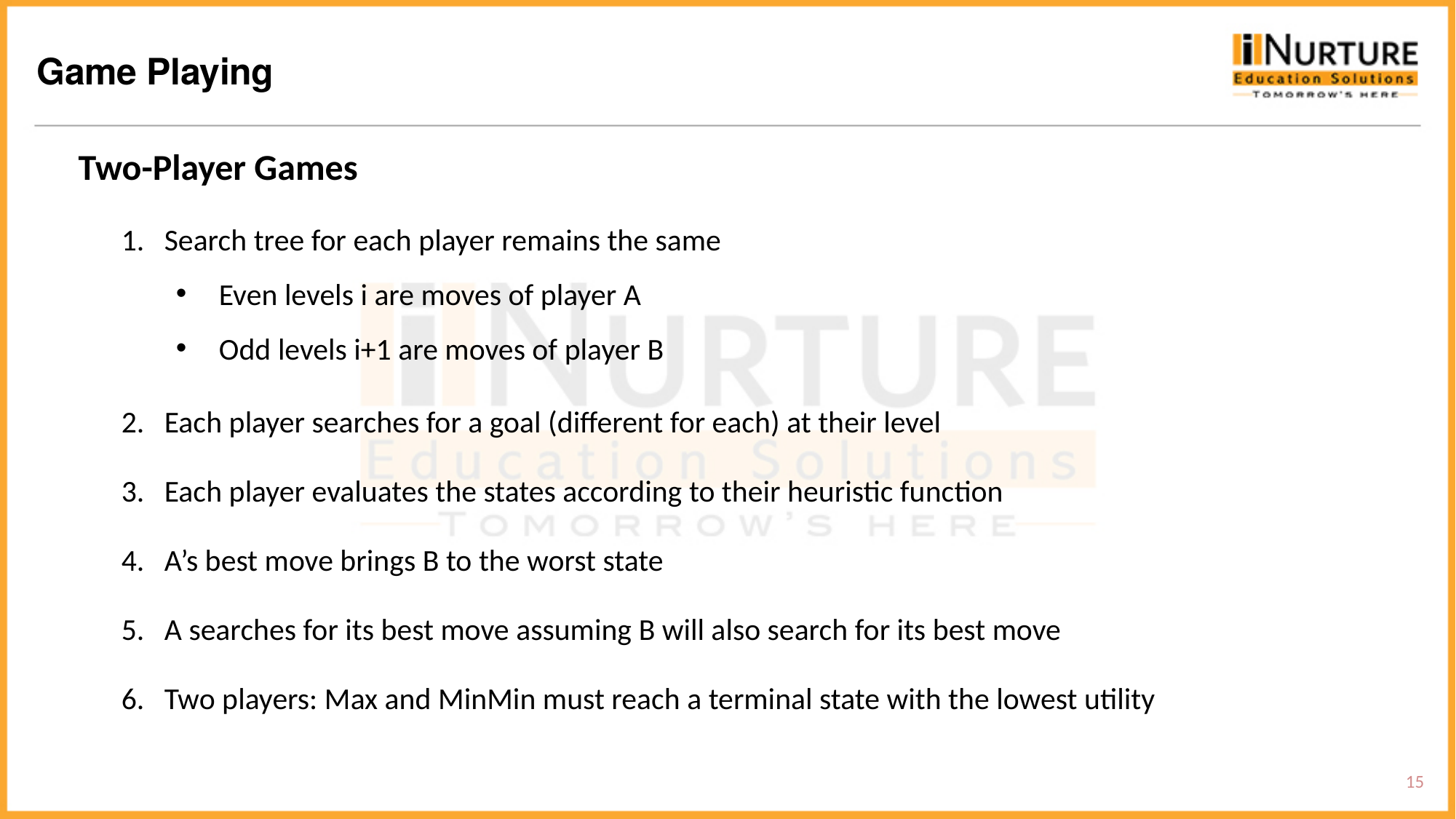

Game Playing
Two-Player Games

Search tree for each player remains the same
Even levels i are moves of player A
Odd levels i+1 are moves of player B

Each player searches for a goal (different for each) at their level

Each player evaluates the states according to their heuristic function

A’s best move brings B to the worst state

A searches for its best move assuming B will also search for its best move

Two players: Max and MinMin must reach a terminal state with the lowest utility

15